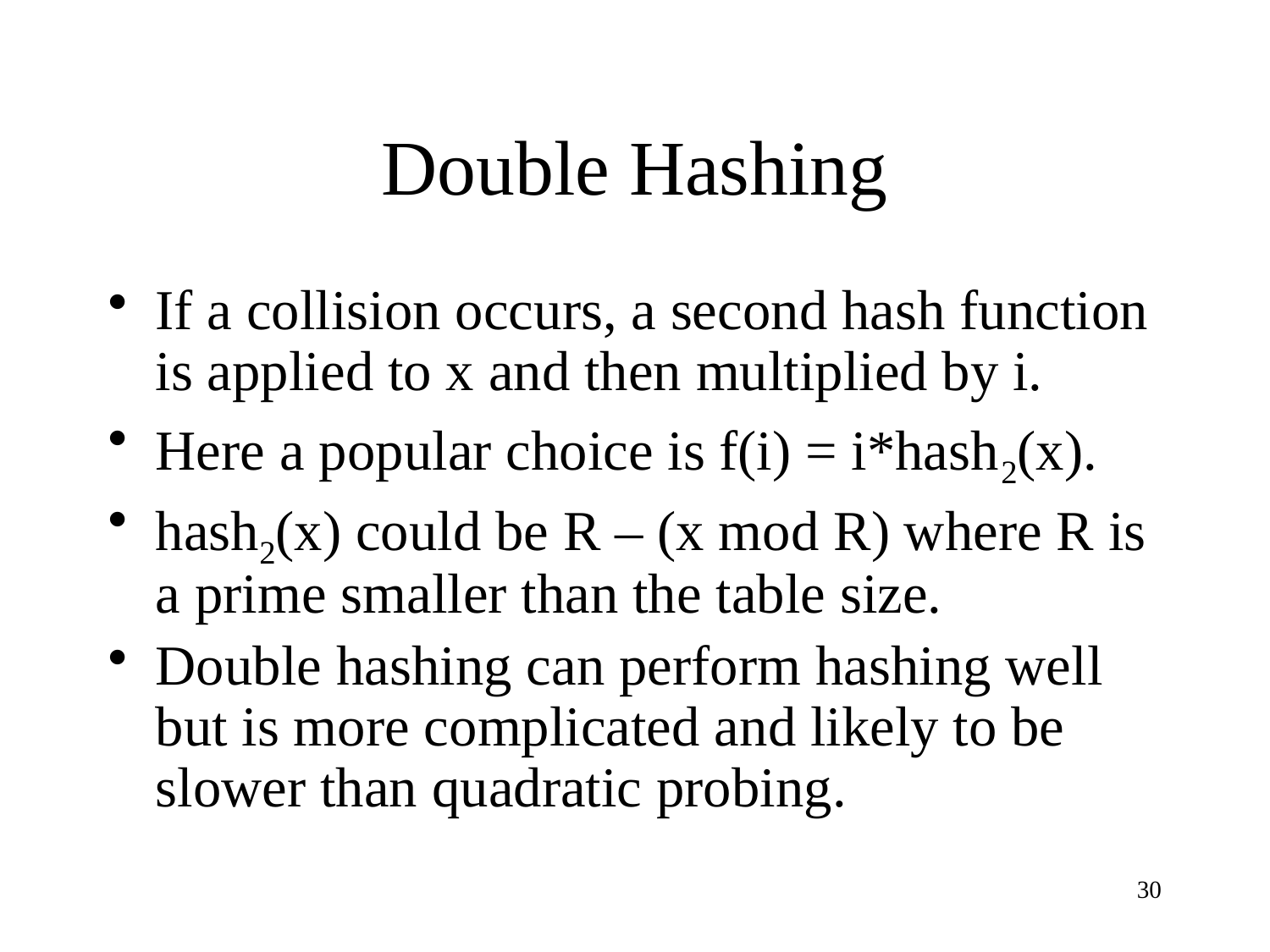

# Double Hashing
If a collision occurs, a second hash function is applied to x and then multiplied by i.
Here a popular choice is f(i) = i*hash2(x).
hash2(x) could be R – (x mod R) where R is a prime smaller than the table size.
Double hashing can perform hashing well but is more complicated and likely to be slower than quadratic probing.
30